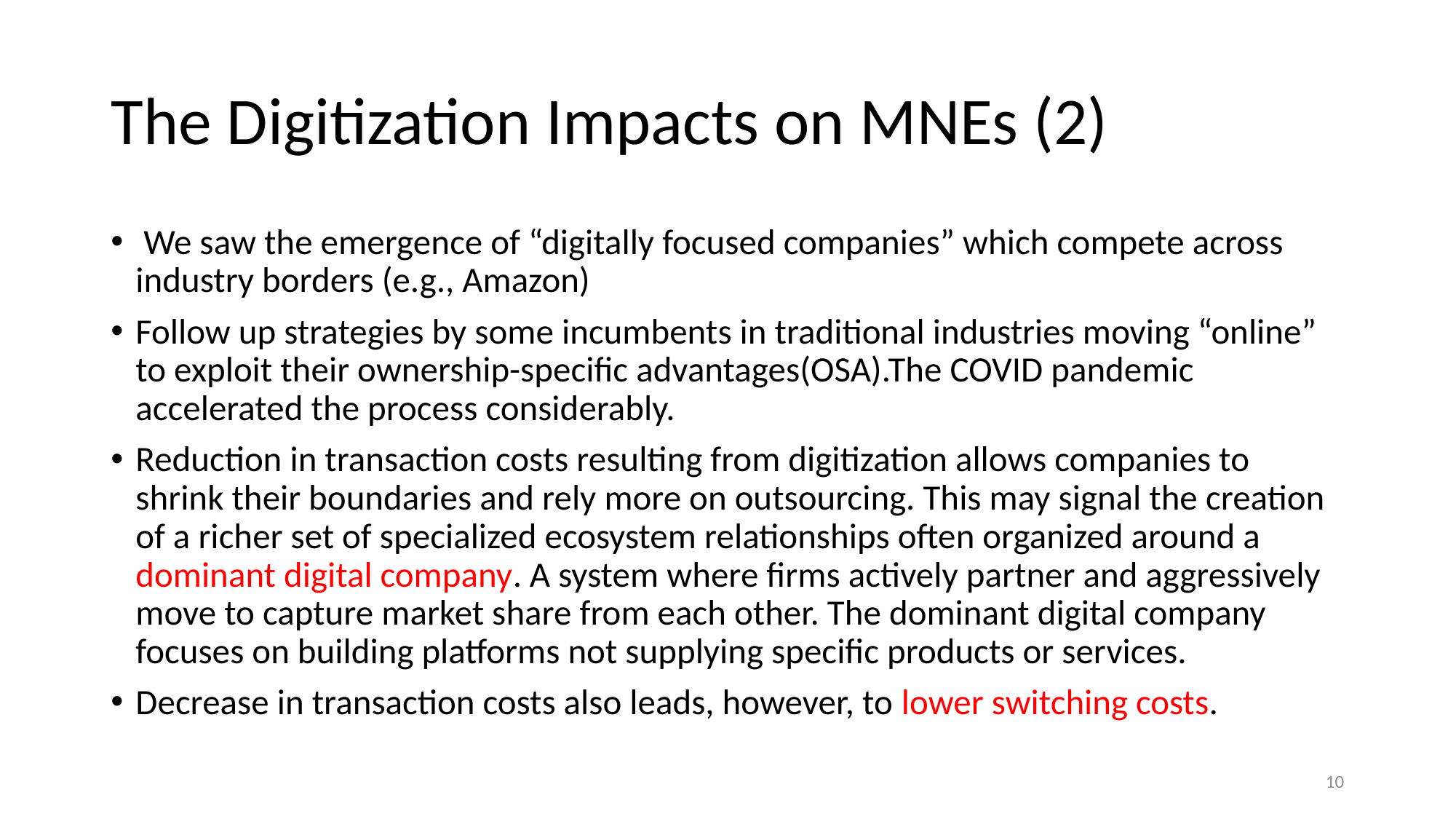

# The Digitization Impacts on MNEs (2)
 We saw the emergence of “digitally focused companies” which compete across industry borders (e.g., Amazon)
Follow up strategies by some incumbents in traditional industries moving “online” to exploit their ownership-specific advantages(OSA).The COVID pandemic accelerated the process considerably.
Reduction in transaction costs resulting from digitization allows companies to shrink their boundaries and rely more on outsourcing. This may signal the creation of a richer set of specialized ecosystem relationships often organized around a dominant digital company. A system where firms actively partner and aggressively move to capture market share from each other. The dominant digital company focuses on building platforms not supplying specific products or services.
Decrease in transaction costs also leads, however, to lower switching costs.

10